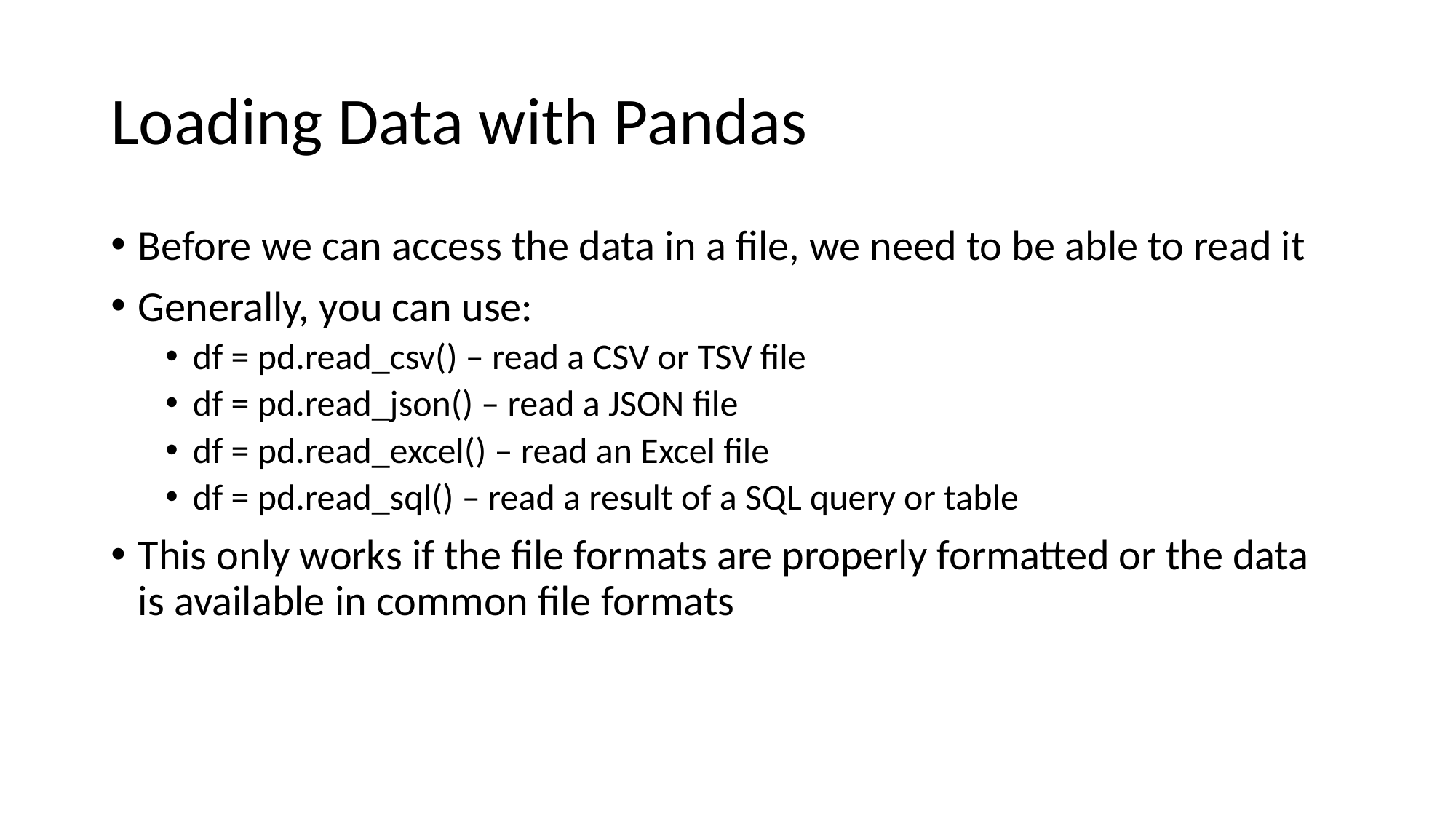

# Loading Data with Pandas
Before we can access the data in a file, we need to be able to read it
Generally, you can use:
df = pd.read_csv() – read a CSV or TSV file
df = pd.read_json() – read a JSON file
df = pd.read_excel() – read an Excel file
df = pd.read_sql() – read a result of a SQL query or table
This only works if the file formats are properly formatted or the data is available in common file formats